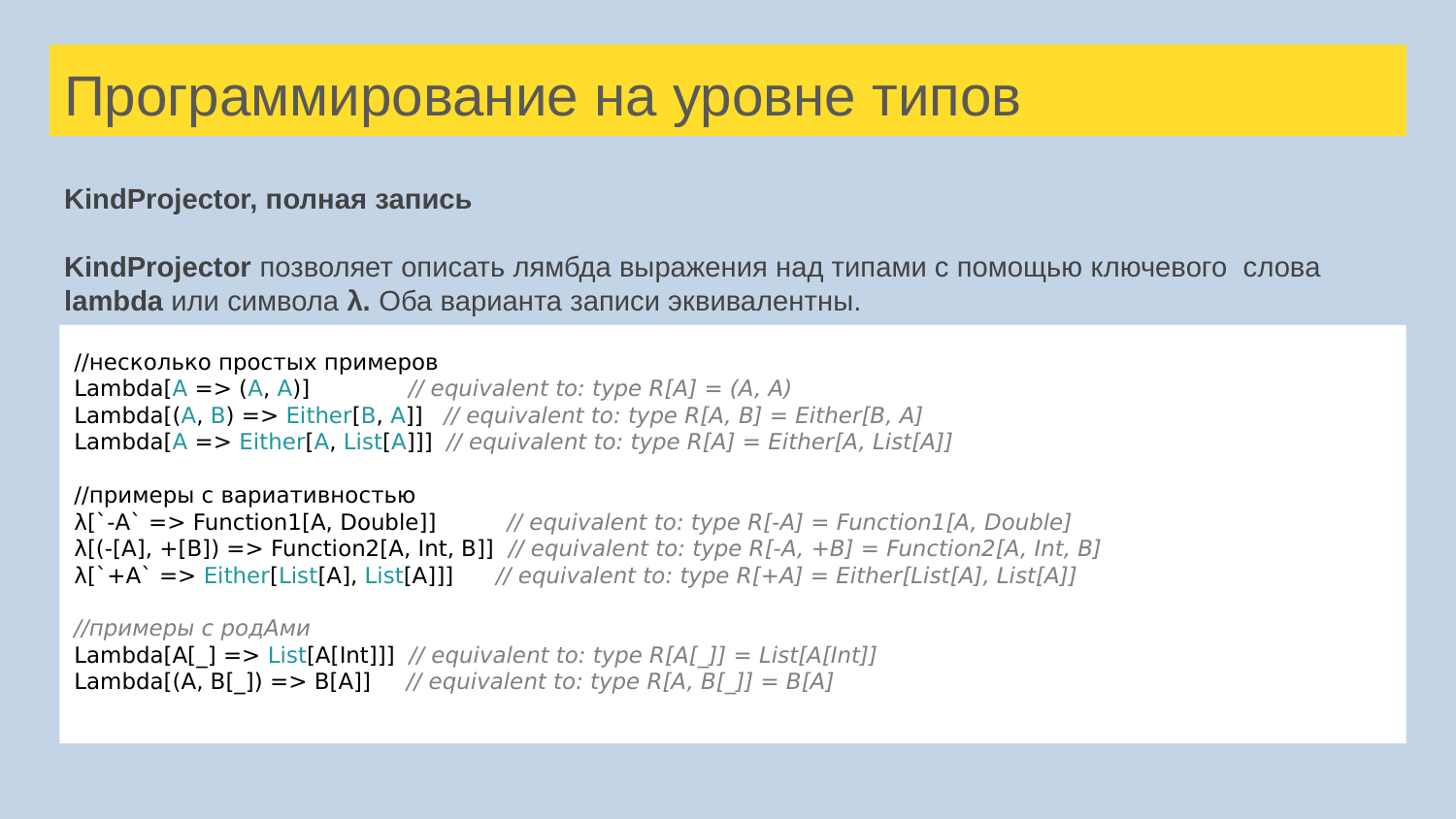

# Программирование на уровне типов
KindProjector, полная запись

KindProjector позволяет описать лямбда выражения над типами с помощью ключевого  слова lambda или символа λ. Оба варианта записи эквивалентны.
//несколько простых примеров
Lambda[A => (A, A)]              // equivalent to: type R[A] = (A, A)
Lambda[(A, B) => Either[B, A]]   // equivalent to: type R[A, B] = Either[B, A]
Lambda[A => Either[A, List[A]]]  // equivalent to: type R[A] = Either[A, List[A]]

//примеры с вариативностью
λ[`-A` => Function1[A, Double]]          // equivalent to: type R[-A] = Function1[A, Double]
λ[(-[A], +[B]) => Function2[A, Int, B]]  // equivalent to: type R[-A, +B] = Function2[A, Int, B]
λ[`+A` => Either[List[A], List[A]]]      // equivalent to: type R[+A] = Either[List[A], List[A]]

//примеры с родАми
Lambda[A[_] => List[A[Int]]]  // equivalent to: type R[A[_]] = List[A[Int]]
Lambda[(A, B[_]) => B[A]]     // equivalent to: type R[A, B[_]] = B[A]